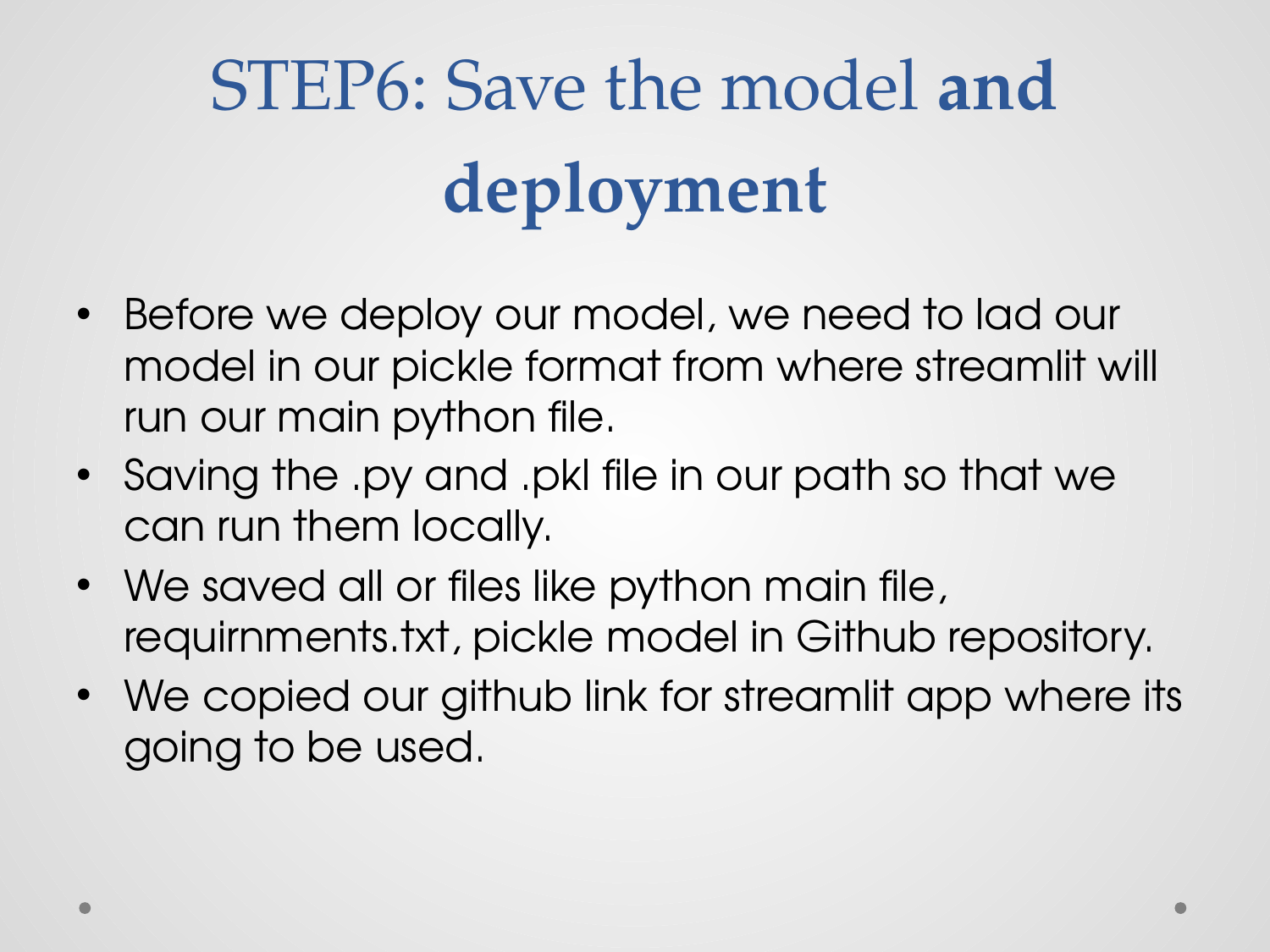

# STEP6: Save the model and deployment

Before we deploy our model, we need to lad our model in our pickle format from where streamlit will run our main python file.
Saving the .py and .pkl file in our path so that we can run them locally.
We saved all or files like python main file, requirnments.txt, pickle model in Github repository.
We copied our github link for streamlit app where its going to be used.